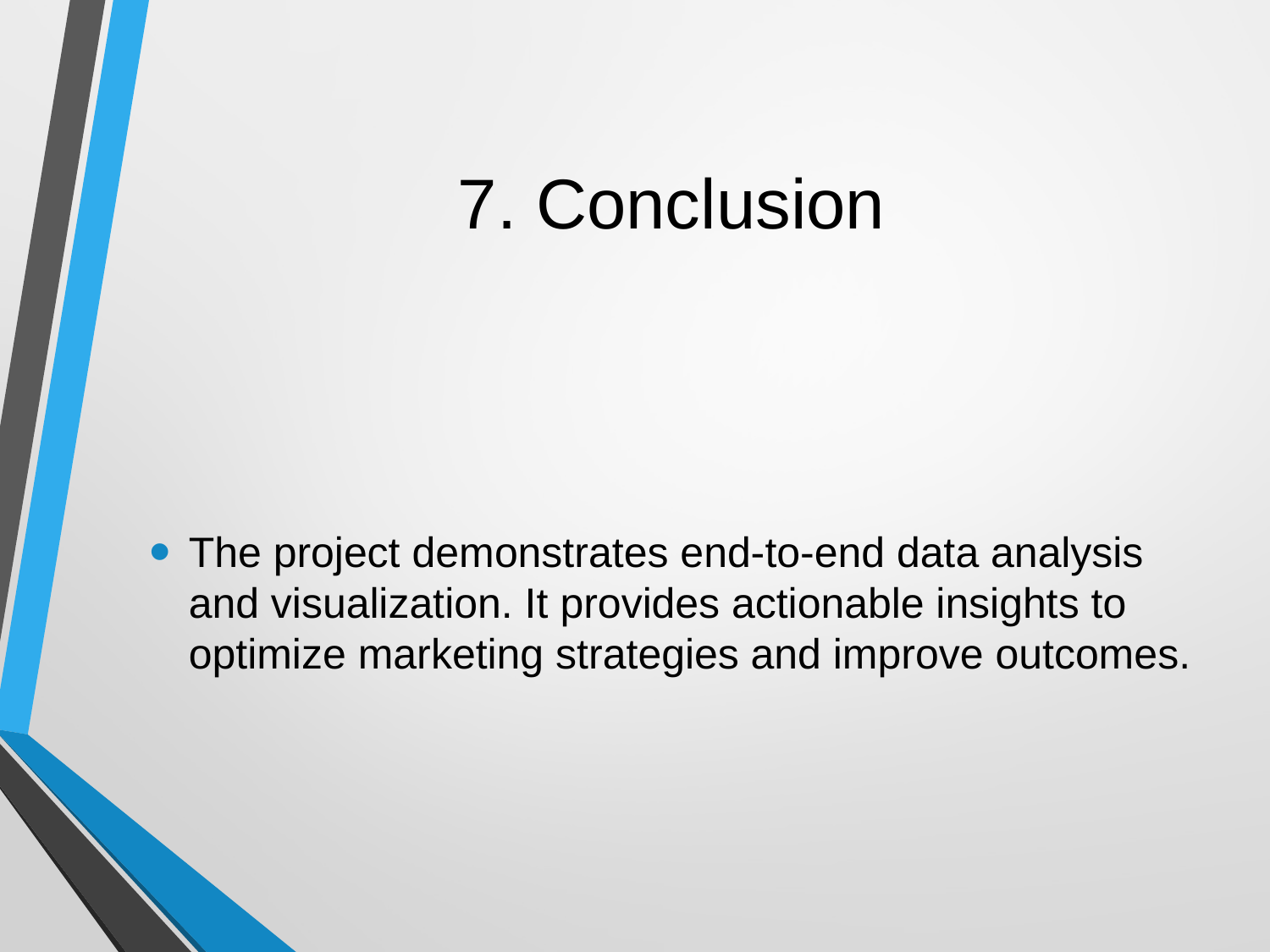

# 7. Conclusion
The project demonstrates end-to-end data analysis and visualization. It provides actionable insights to optimize marketing strategies and improve outcomes.